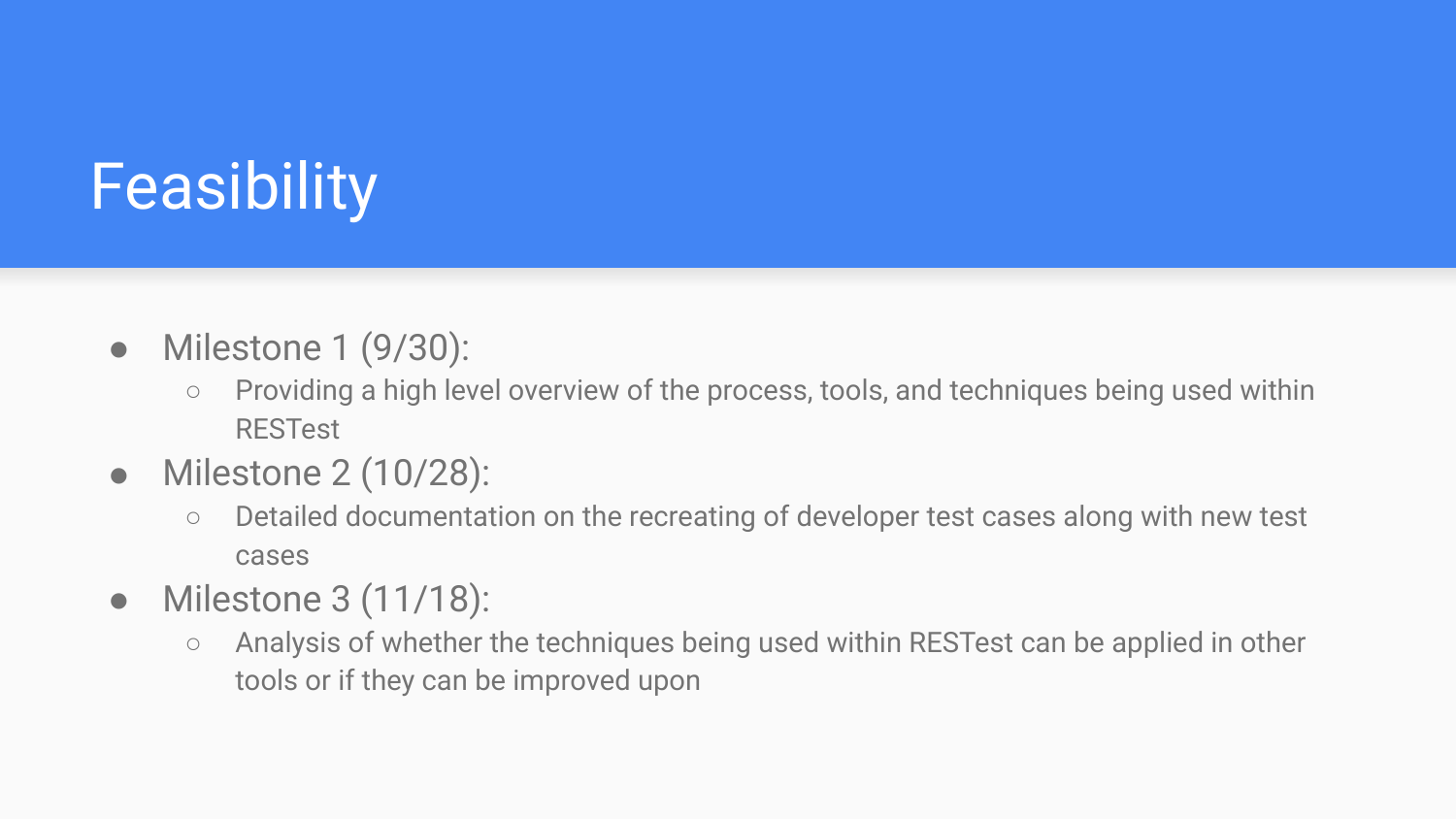

# Feasibility
Milestone 1 (9/30):
Providing a high level overview of the process, tools, and techniques being used within RESTest
Milestone 2 (10/28):
Detailed documentation on the recreating of developer test cases along with new test cases
Milestone 3 (11/18):
Analysis of whether the techniques being used within RESTest can be applied in other tools or if they can be improved upon